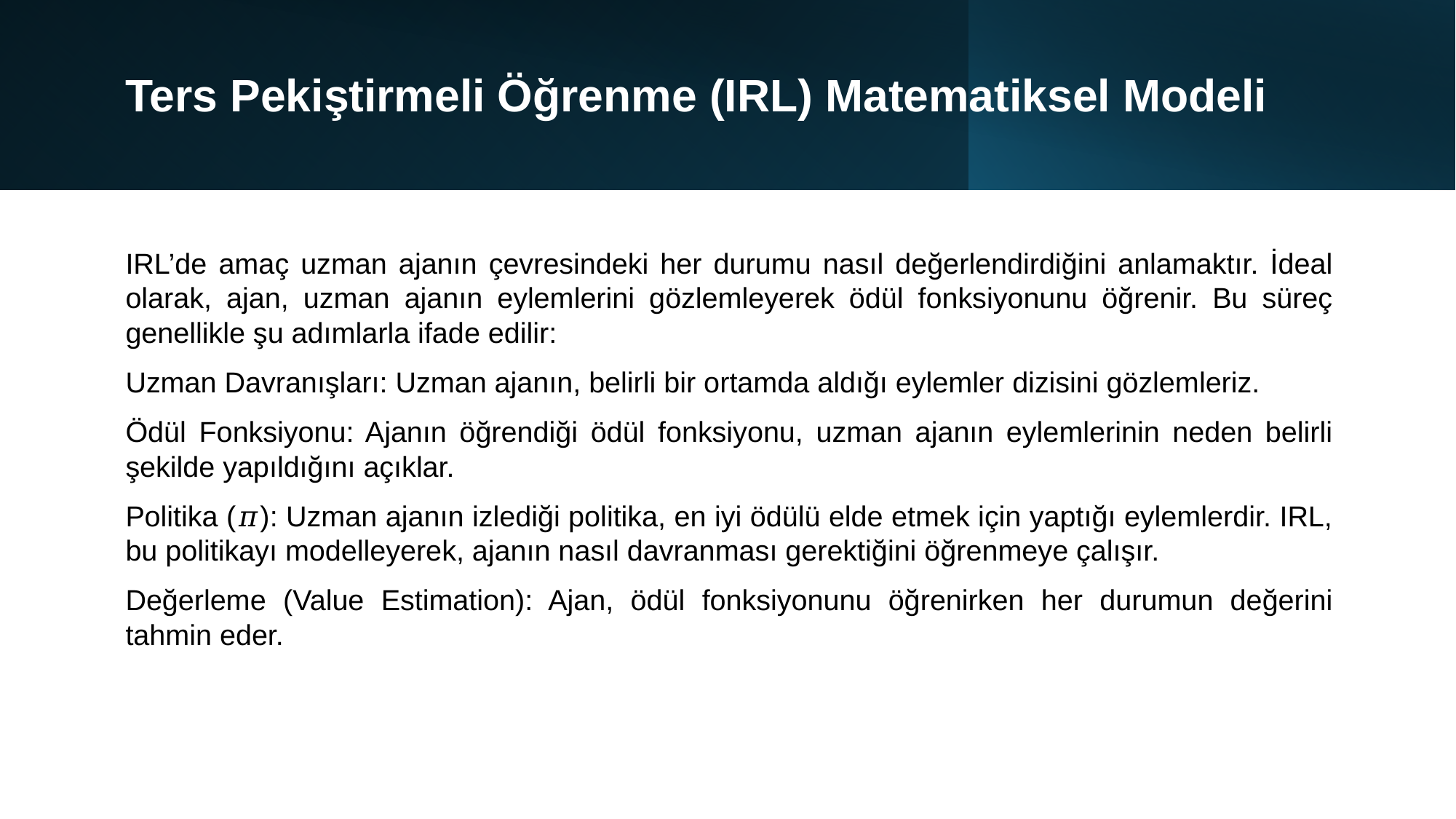

# Ters Pekiştirmeli Öğrenme (IRL) Matematiksel Modeli
IRL’de amaç uzman ajanın çevresindeki her durumu nasıl değerlendirdiğini anlamaktır. İdeal olarak, ajan, uzman ajanın eylemlerini gözlemleyerek ödül fonksiyonunu öğrenir. Bu süreç genellikle şu adımlarla ifade edilir:
Uzman Davranışları: Uzman ajanın, belirli bir ortamda aldığı eylemler dizisini gözlemleriz.
Ödül Fonksiyonu: Ajanın öğrendiği ödül fonksiyonu, uzman ajanın eylemlerinin neden belirli şekilde yapıldığını açıklar.
Politika (𝜋): Uzman ajanın izlediği politika, en iyi ödülü elde etmek için yaptığı eylemlerdir. IRL, bu politikayı modelleyerek, ajanın nasıl davranması gerektiğini öğrenmeye çalışır.
Değerleme (Value Estimation): Ajan, ödül fonksiyonunu öğrenirken her durumun değerini tahmin eder.